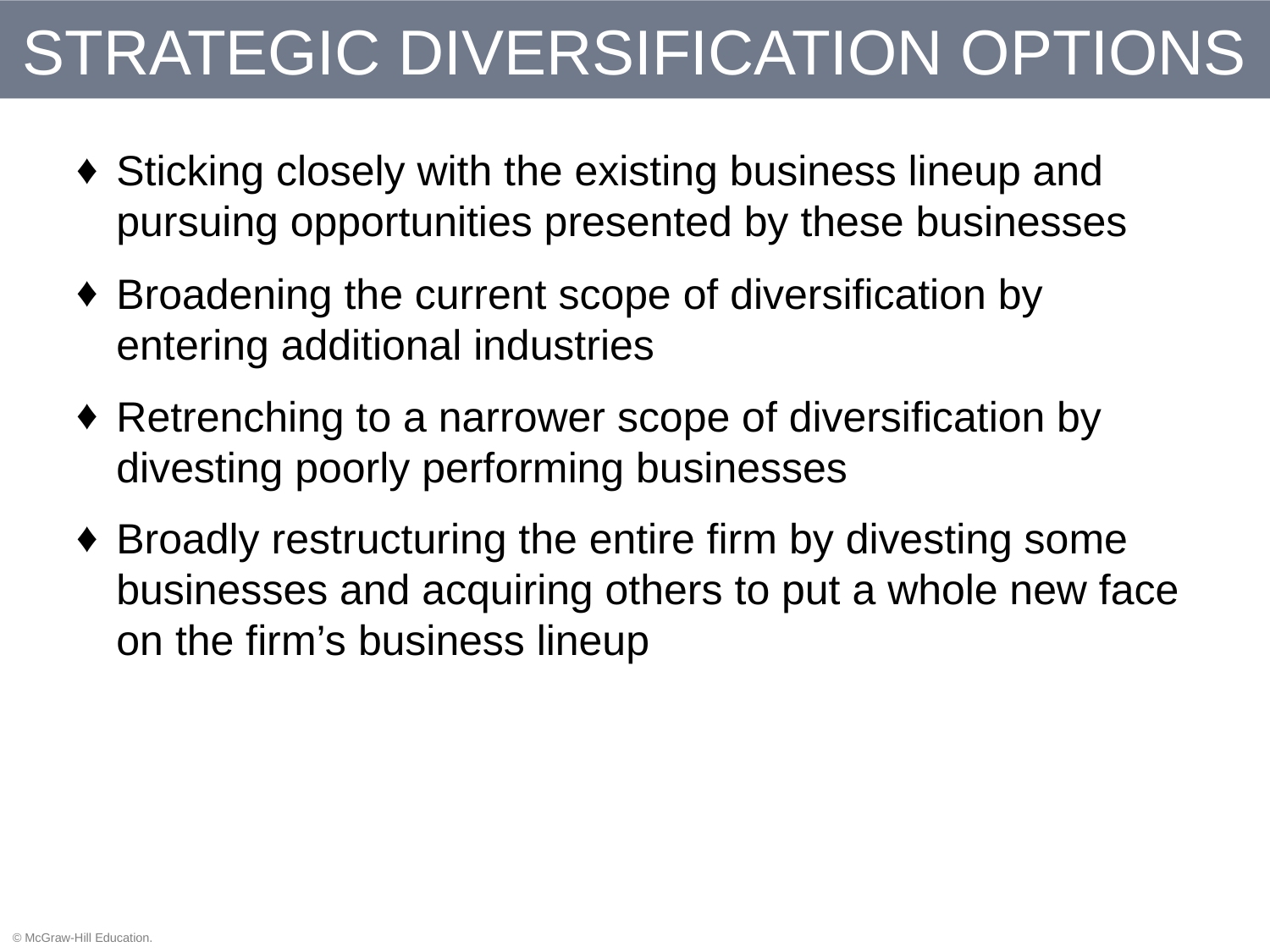

# STRATEGIC DIVERSIFICATION OPTIONS
Sticking closely with the existing business lineup and pursuing opportunities presented by these businesses
Broadening the current scope of diversification by entering additional industries
Retrenching to a narrower scope of diversification by divesting poorly performing businesses
Broadly restructuring the entire firm by divesting some businesses and acquiring others to put a whole new face on the firm’s business lineup